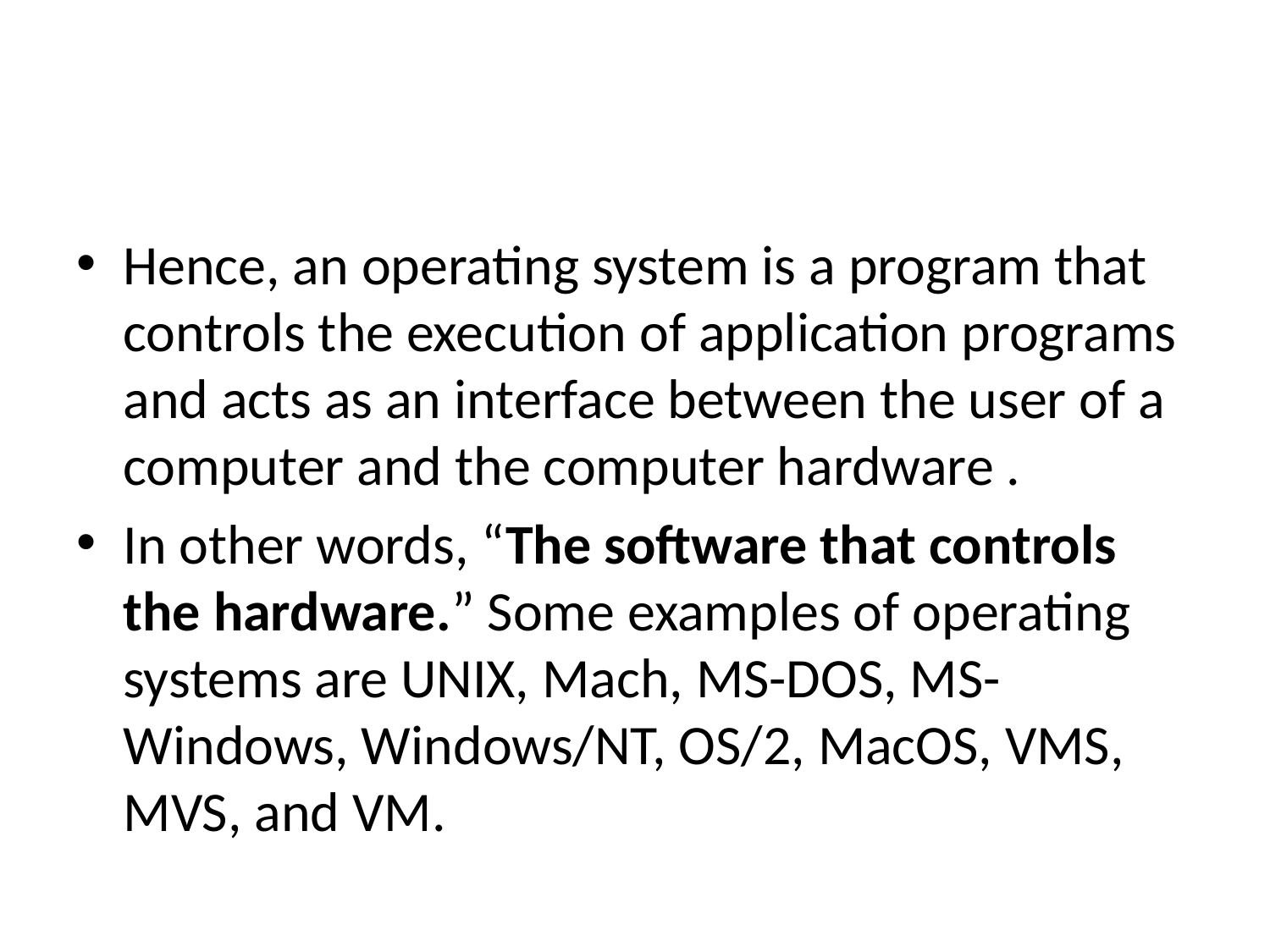

#
Hence, an operating system is a program that controls the execution of application programs and acts as an interface between the user of a computer and the computer hardware .
In other words, “The software that controls the hardware.” Some examples of operating systems are UNIX, Mach, MS-DOS, MS-Windows, Windows/NT, OS/2, MacOS, VMS, MVS, and VM.